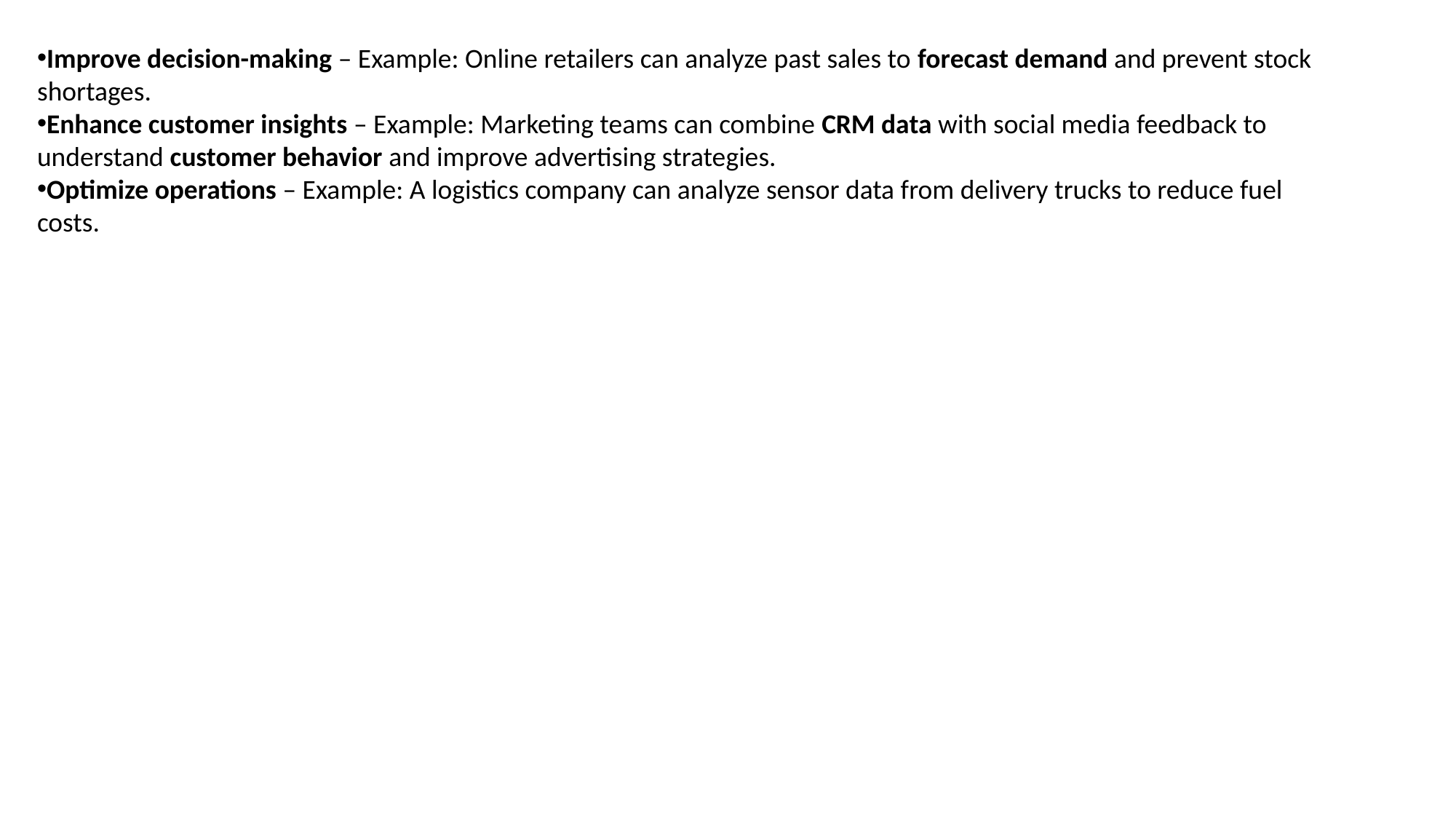

Improve decision-making – Example: Online retailers can analyze past sales to forecast demand and prevent stock shortages.
Enhance customer insights – Example: Marketing teams can combine CRM data with social media feedback to understand customer behavior and improve advertising strategies.
Optimize operations – Example: A logistics company can analyze sensor data from delivery trucks to reduce fuel costs.